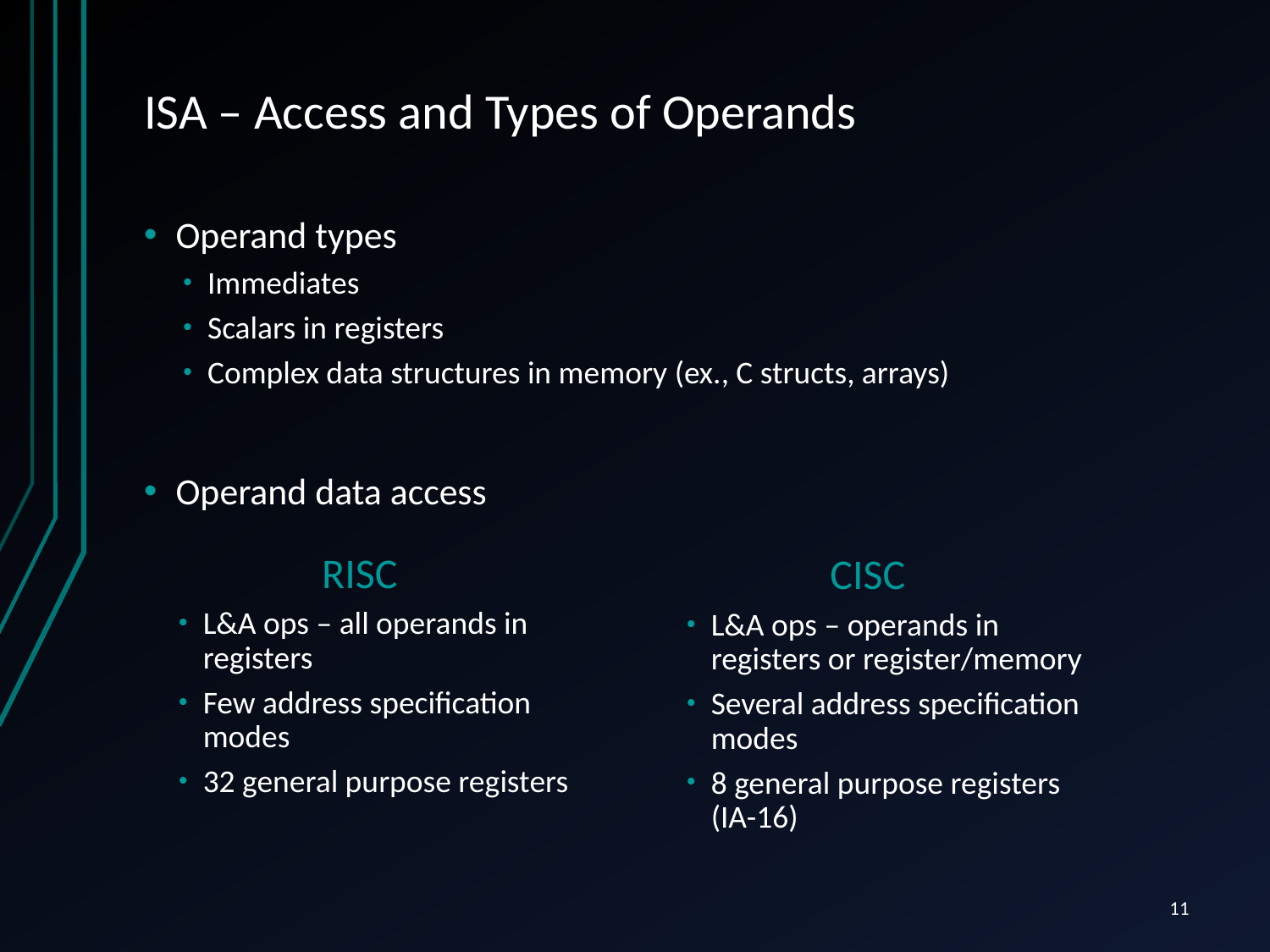

# ISA – Access and Types of Operands
Operand types
Immediates
Scalars in registers
Complex data structures in memory (ex., C structs, arrays)

Operand data access
RISC
L&A ops – all operands in registers
Few address specification modes
32 general purpose registers
CISC
L&A ops – operands in registers or register/memory
Several address specification modes
8 general purpose registers (IA-16)
11